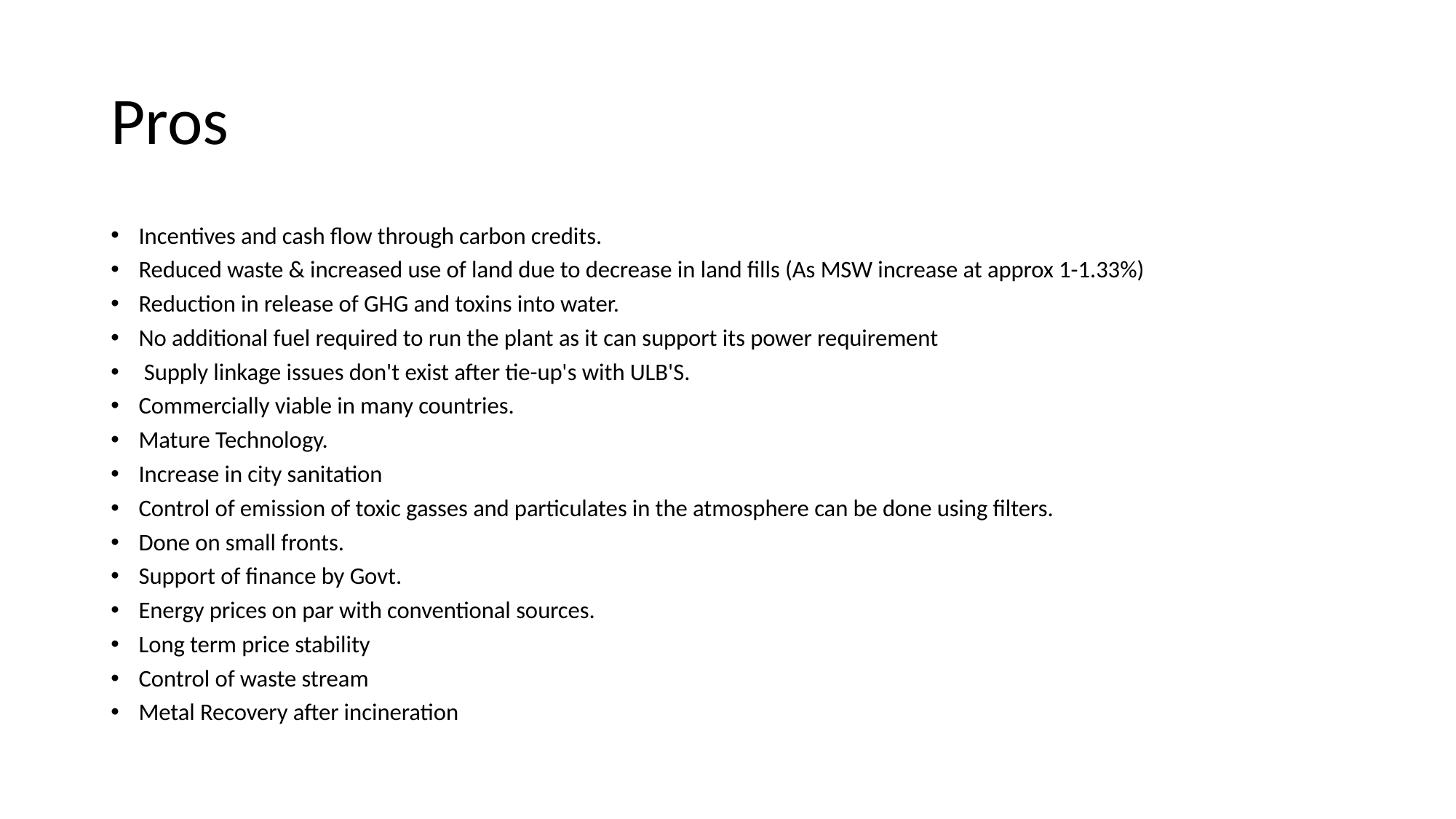

# Pros
Incentives and cash flow through carbon credits.
Reduced waste & increased use of land due to decrease in land fills (As MSW increase at approx 1-1.33%)
Reduction in release of GHG and toxins into water.
No additional fuel required to run the plant as it can support its power requirement
 Supply linkage issues don't exist after tie-up's with ULB'S.
Commercially viable in many countries.
Mature Technology.
Increase in city sanitation
Control of emission of toxic gasses and particulates in the atmosphere can be done using filters.
Done on small fronts.
Support of finance by Govt.
Energy prices on par with conventional sources.
Long term price stability
Control of waste stream
Metal Recovery after incineration